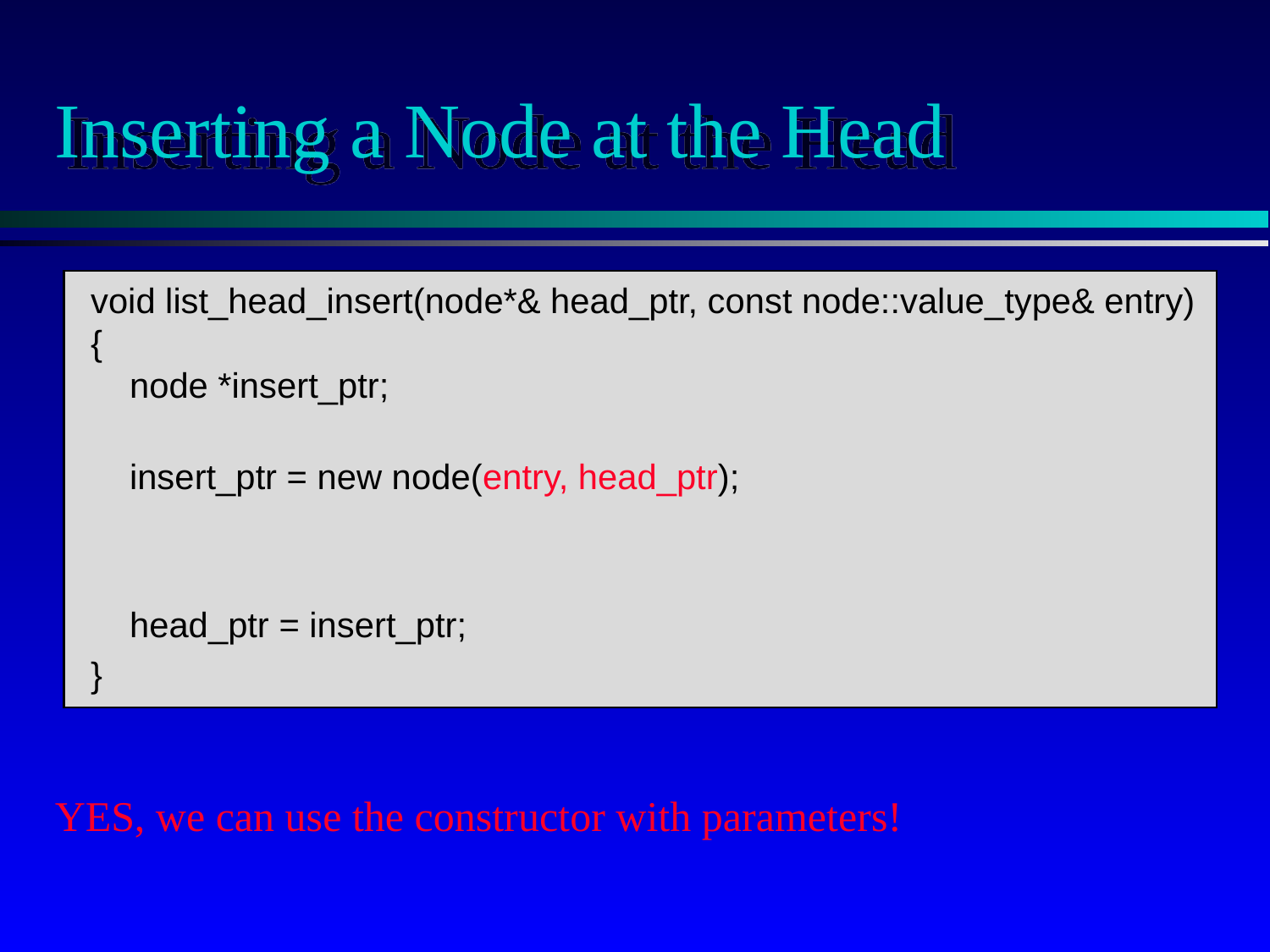

# Inserting a Node at the Head

void list_head_insert(node*& head_ptr, const node::value_type& entry)
{
    node *insert_ptr;

    insert_ptr = new node(entry, head_ptr);

    head_ptr = insert_ptr;
}
YES, we can use the constructor with parameters!